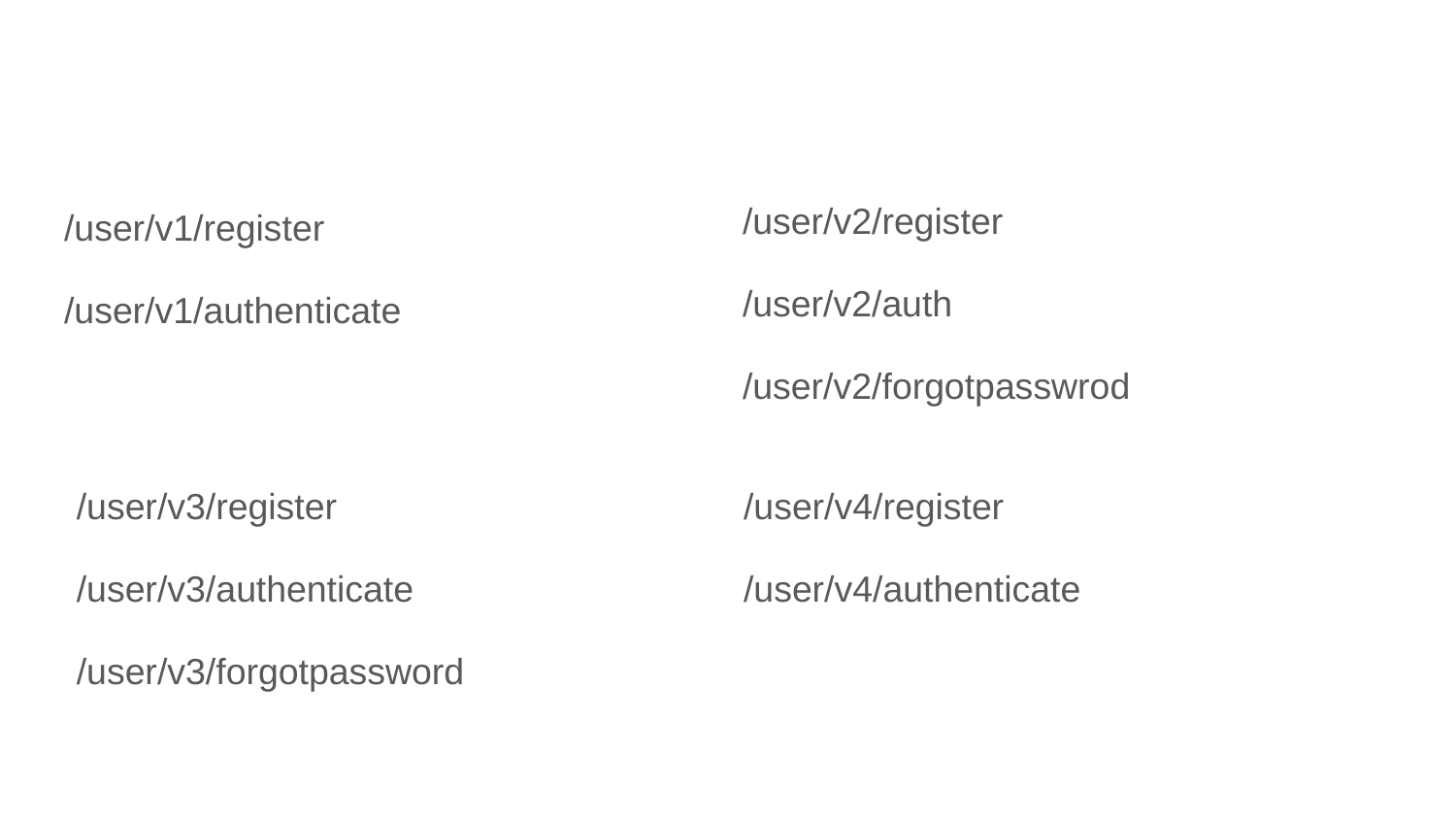

#
/user/v2/register
/user/v2/auth
/user/v2/forgotpasswrod
/user/v1/register
/user/v1/authenticate
/user/v3/register
/user/v3/authenticate
/user/v3/forgotpassword
/user/v4/register
/user/v4/authenticate